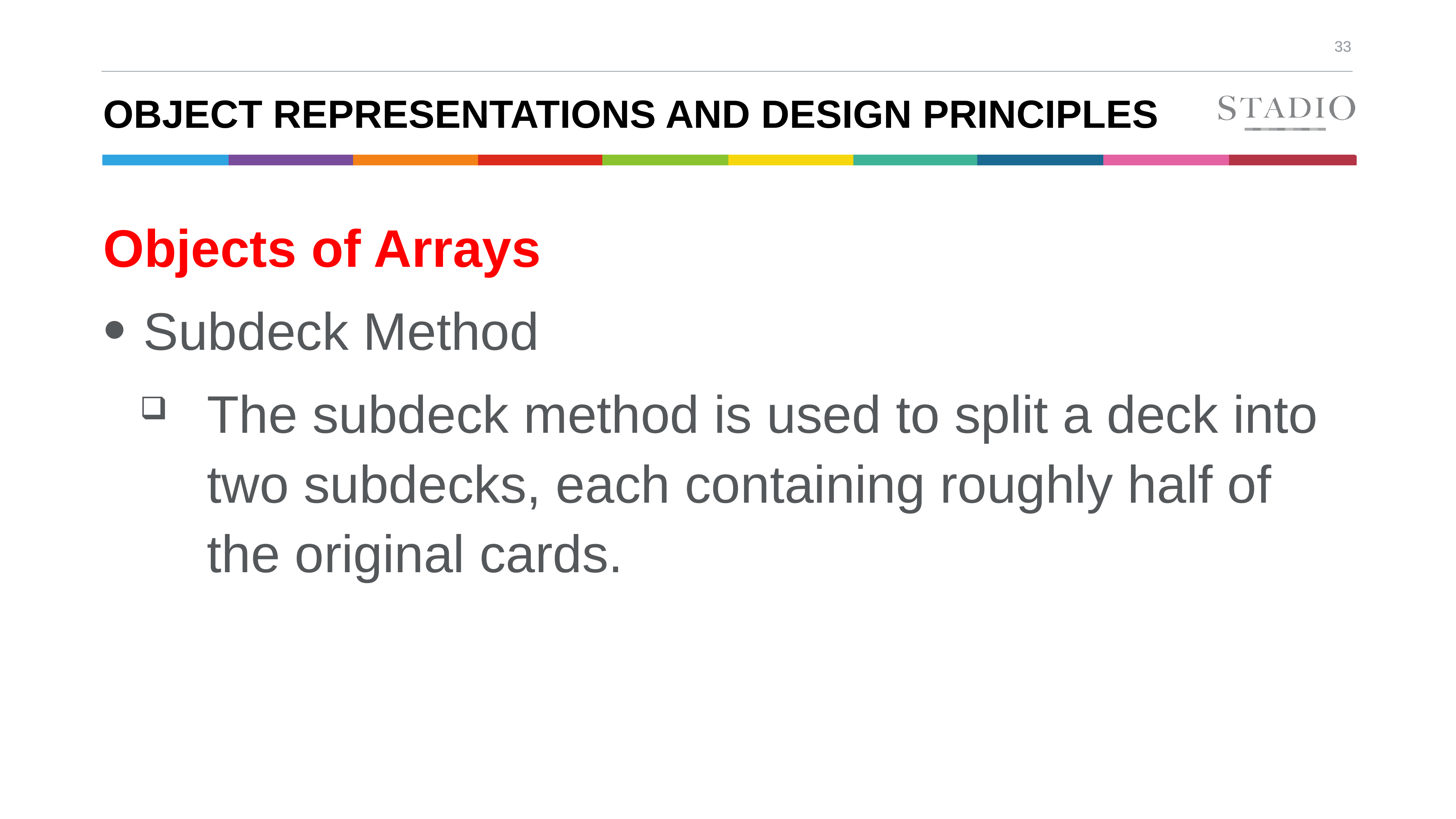

# Object Representations and Design Principles

Objects of Arrays
Subdeck Method
The subdeck method is used to split a deck into two subdecks, each containing roughly half of the original cards.